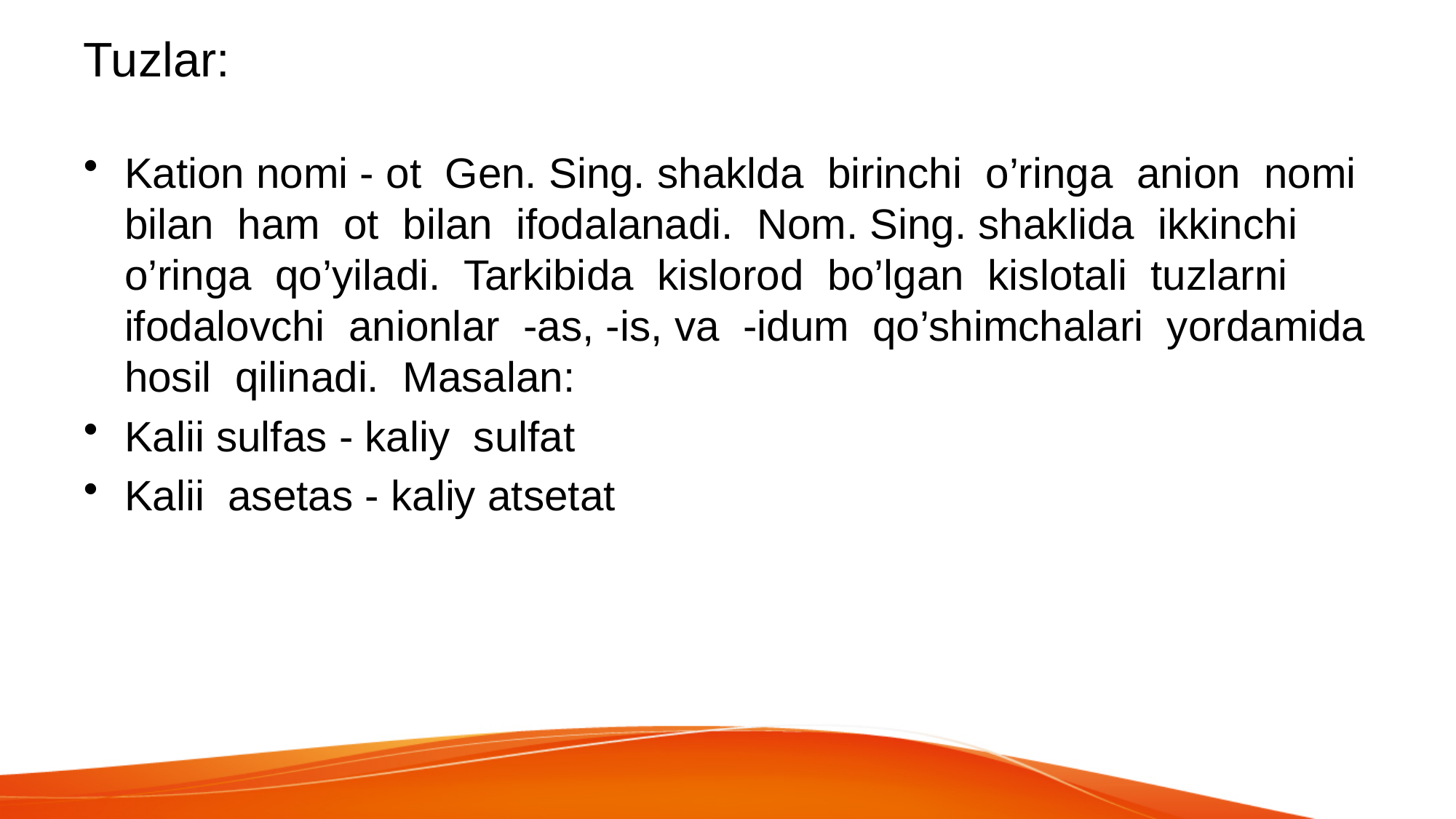

# Tuzlar:
Kation nomi - ot  Gen. Sing. shaklda  birinchi  o’ringa  anion  nomi  bilan  ham  ot  bilan  ifodalanadi.  Nom. Sing. shaklida  ikkinchi  o’ringa  qo’yiladi.  Tarkibida  kislorod  bo’lgan  kislotali  tuzlarni ifodalovchi  anionlar  -as, -is, va  -idum  qo’shimchalari  yordamida hosil  qilinadi.  Masalan:
Kalii sulfas - kaliy  sulfat
Kalii  asetas - kaliy atsetat